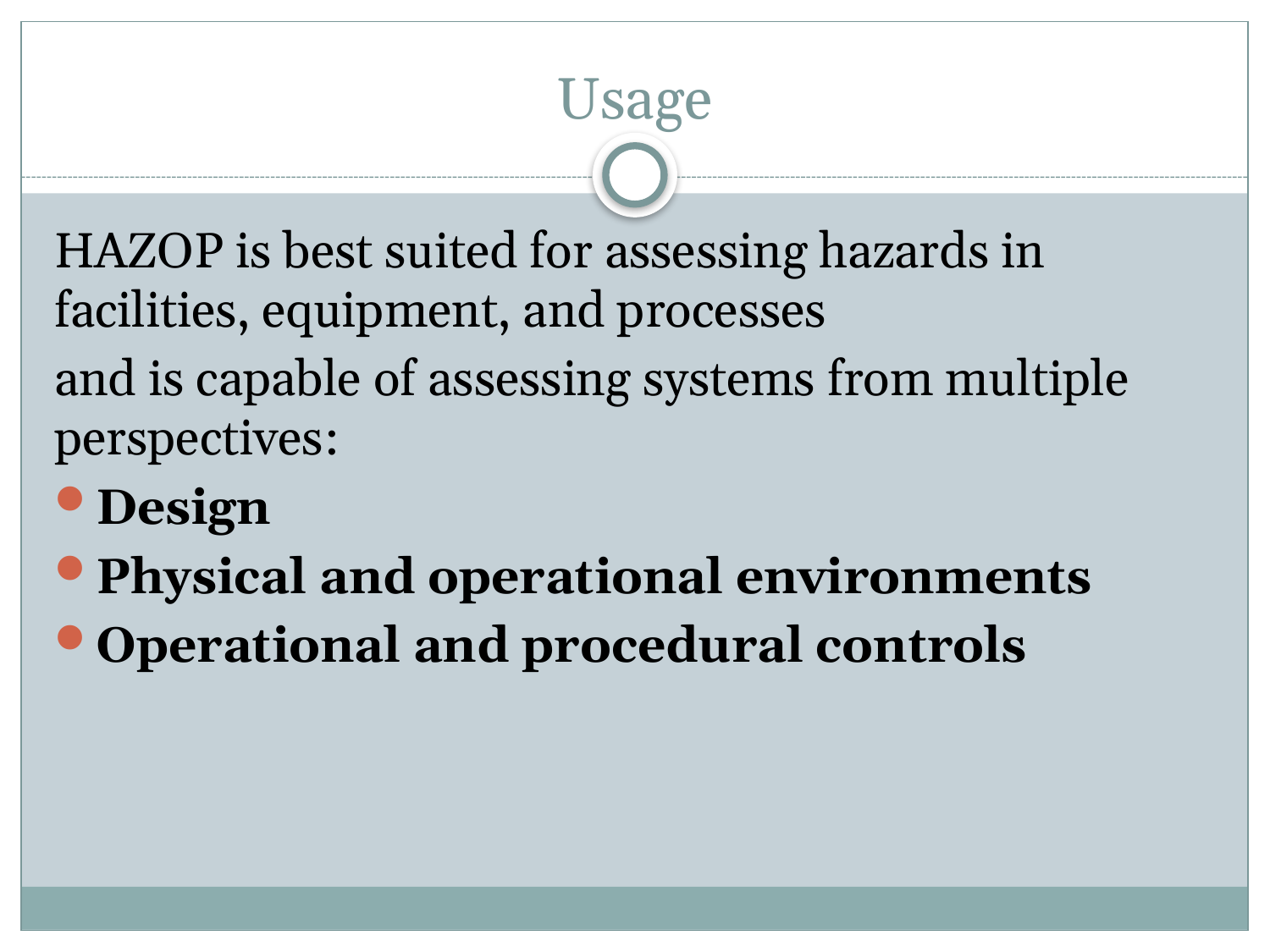

# Usage
HAZOP is best suited for assessing hazards in facilities, equipment, and processes
and is capable of assessing systems from multiple perspectives:
Design
Physical and operational environments
Operational and procedural controls